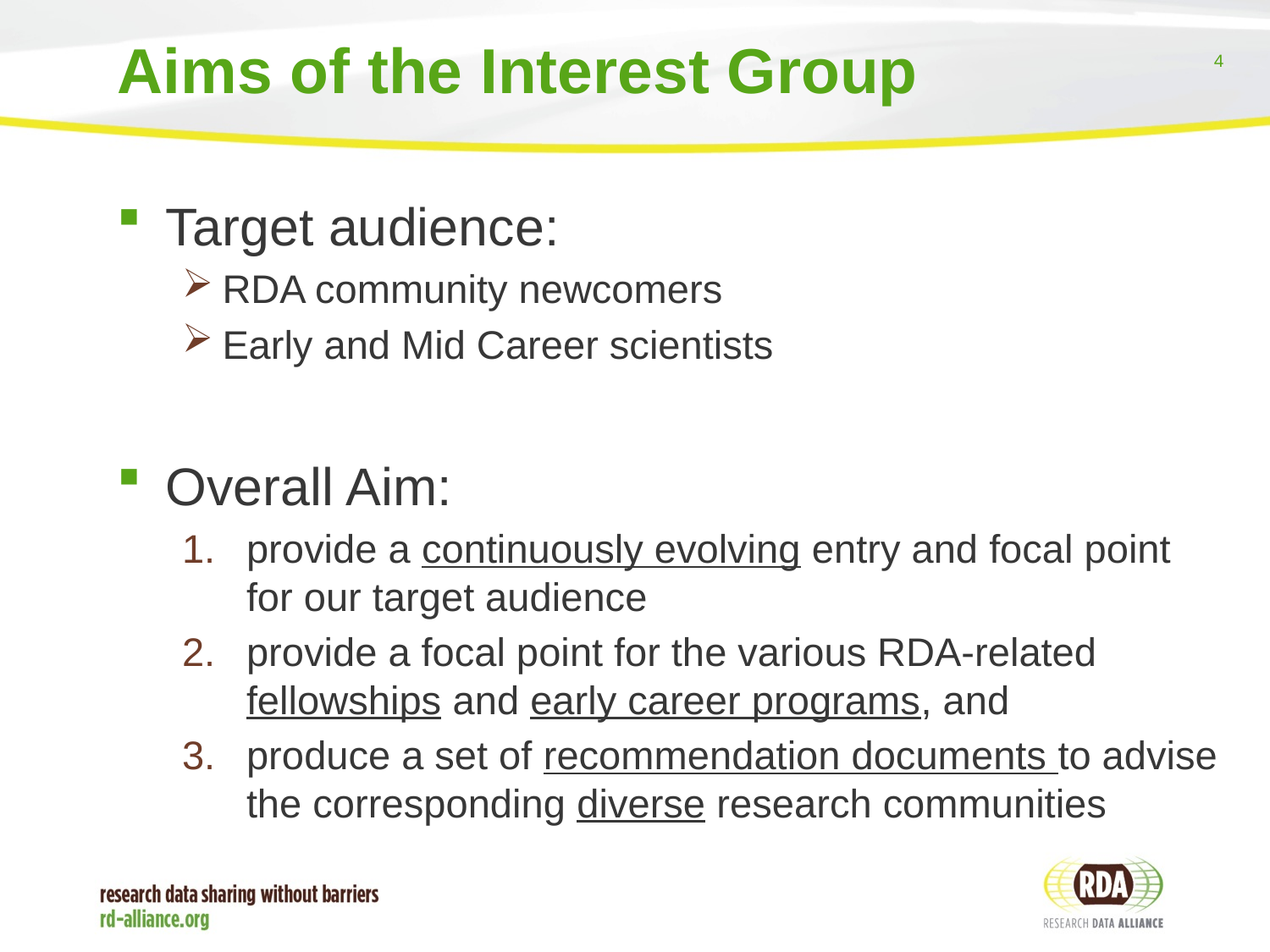

# Aims of the Interest Group
Target audience:
RDA community newcomers
Early and Mid Career scientists

Overall Aim:
provide a continuously evolving entry and focal point for our target audience
provide a focal point for the various RDA-related fellowships and early career programs, and
produce a set of recommendation documents to advise the corresponding diverse research communities